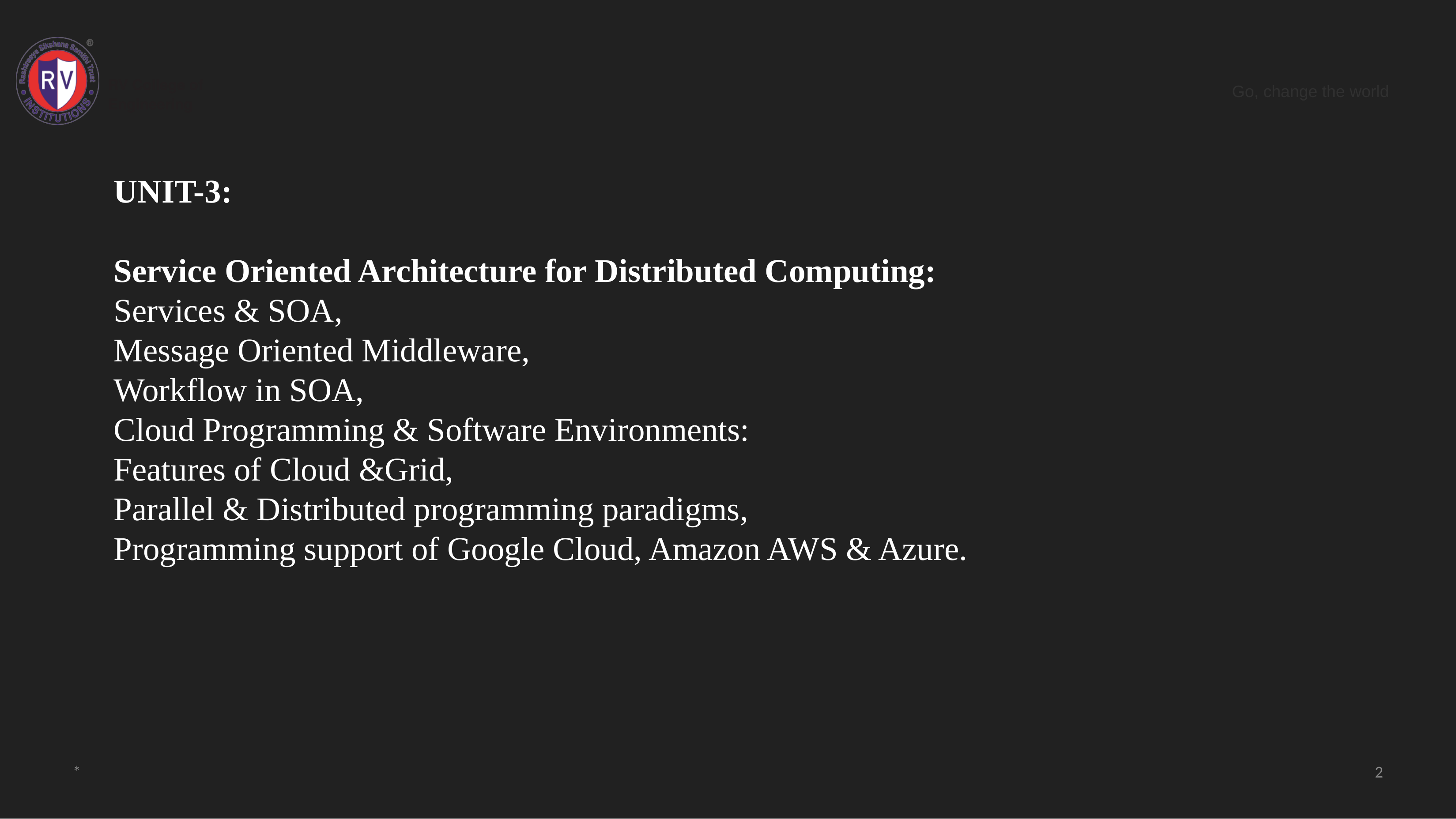

RV College of
Engineering
Go, change the world
UNIT-3:

Service Oriented Architecture for Distributed Computing:
Services & SOA,
Message Oriented Middleware,
Workflow in SOA,
Cloud Programming & Software Environments:
Features of Cloud &Grid,
Parallel & Distributed programming paradigms,
Programming support of Google Cloud, Amazon AWS & Azure.
*
2